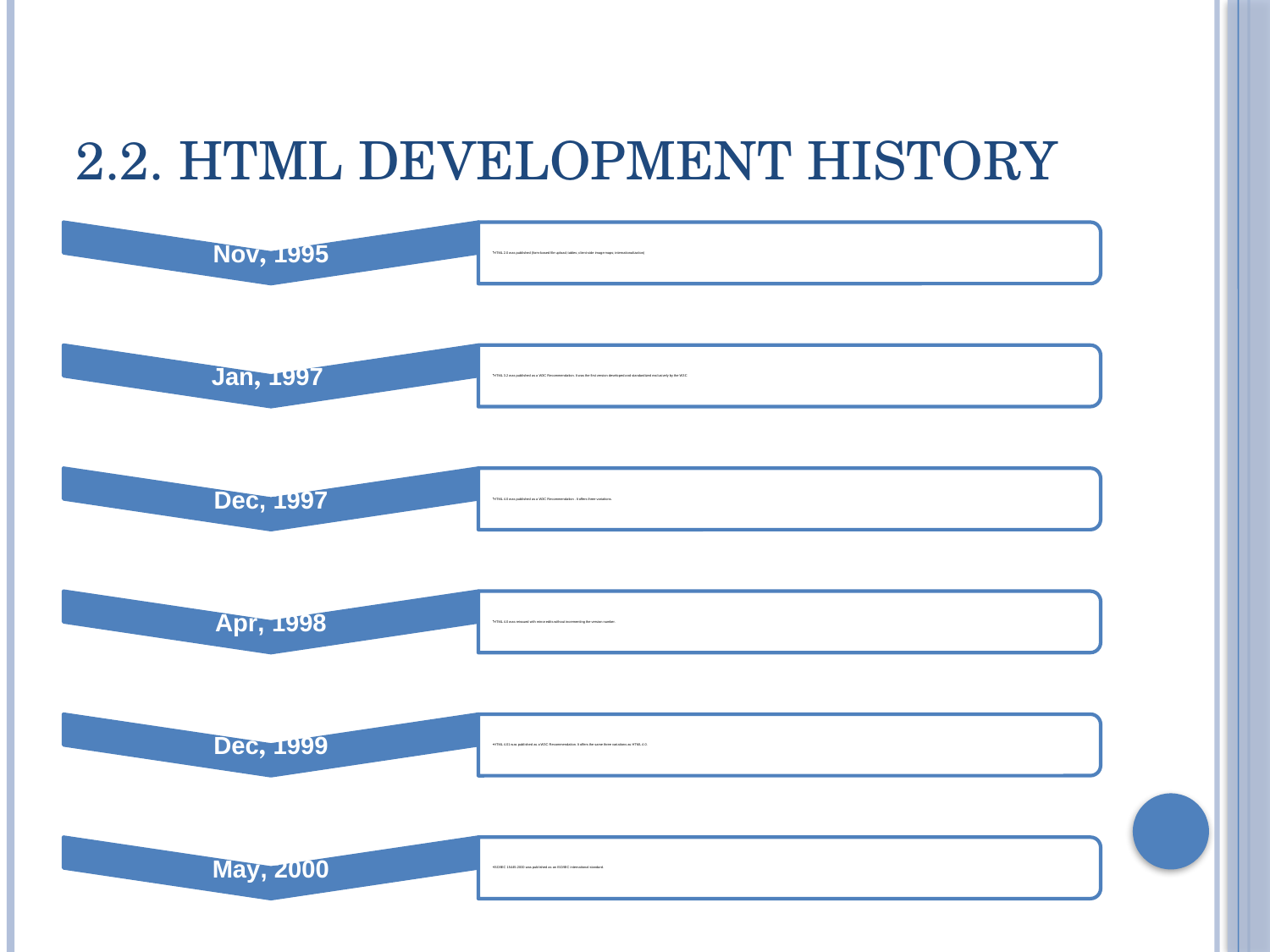

# 2.2. Html development history
Nov, 1995
HTML 2.0 was published (form-based file upload; tables; client-side image maps; internationalization)
Jan, 1997
HTML 3.2 was published as a W3C Recommendation. It was the first version developed and standardized exclusively by the W3C
Dec, 1997
HTML 4.0 was published as a W3C Recommendation . It offers three variations.
Apr, 1998
Dec, 1999
HTML 4.0 was reissued with minor edits without incrementing the version number.
HTML 4.01 was published as a W3C Recommendation. It offers the same three variations as HTML 4.0.
May, 2000
ISO/IEC 15445:2000 was published as an ISO/IEC international standard.